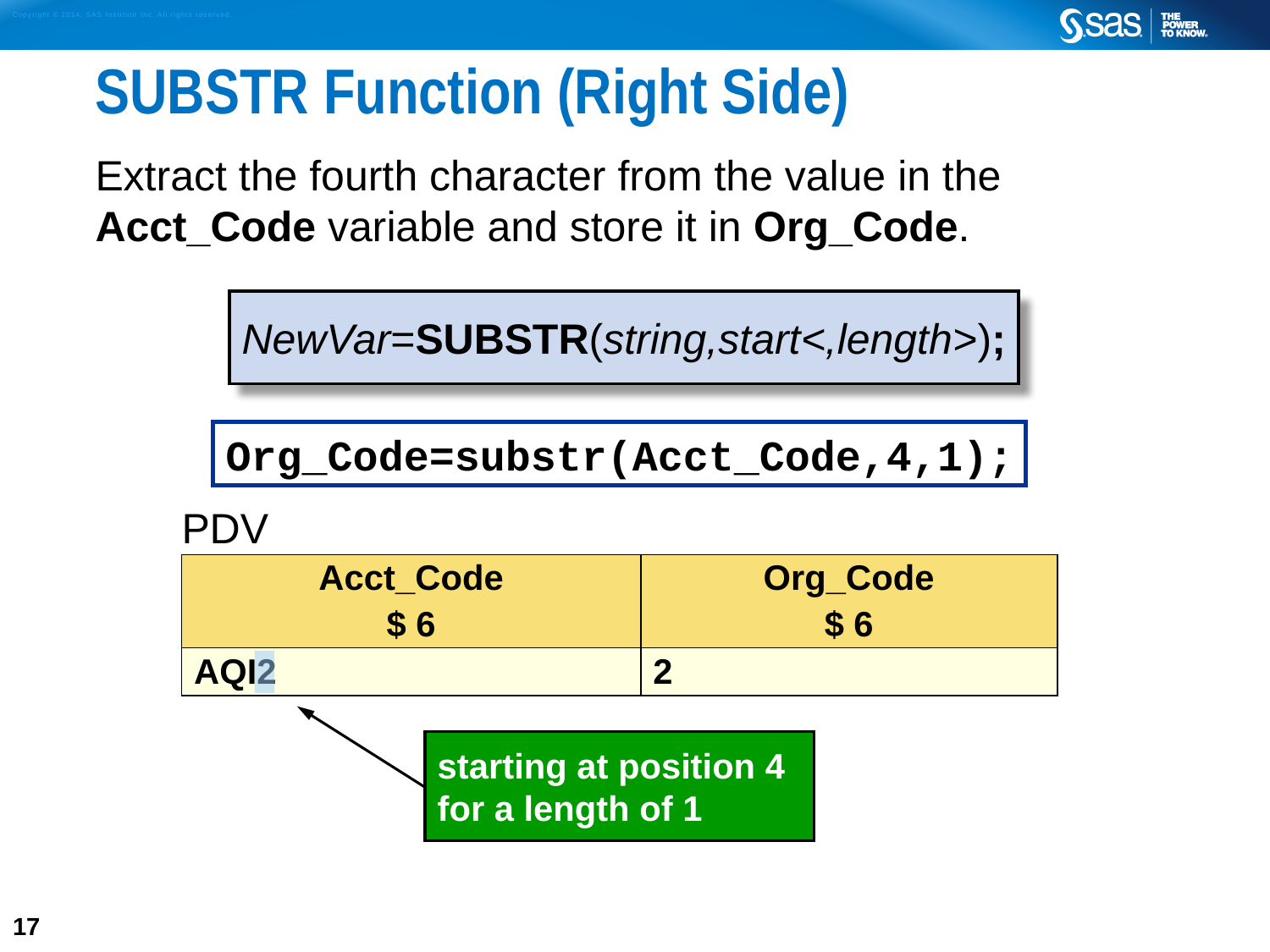

# SUBSTR Function (Right Side)
Extract the fourth character from the value in the Acct_Code variable and store it in Org_Code.
NewVar=SUBSTR(string,start<,length>);

Org_Code=substr(Acct_Code,4,1);
| PDV |  |
| --- | --- |
| Acct\_Code $ 6 | Org\_Code $ 6 |
| AQI2 | 2 |

starting at position 4 for a length of 1
17